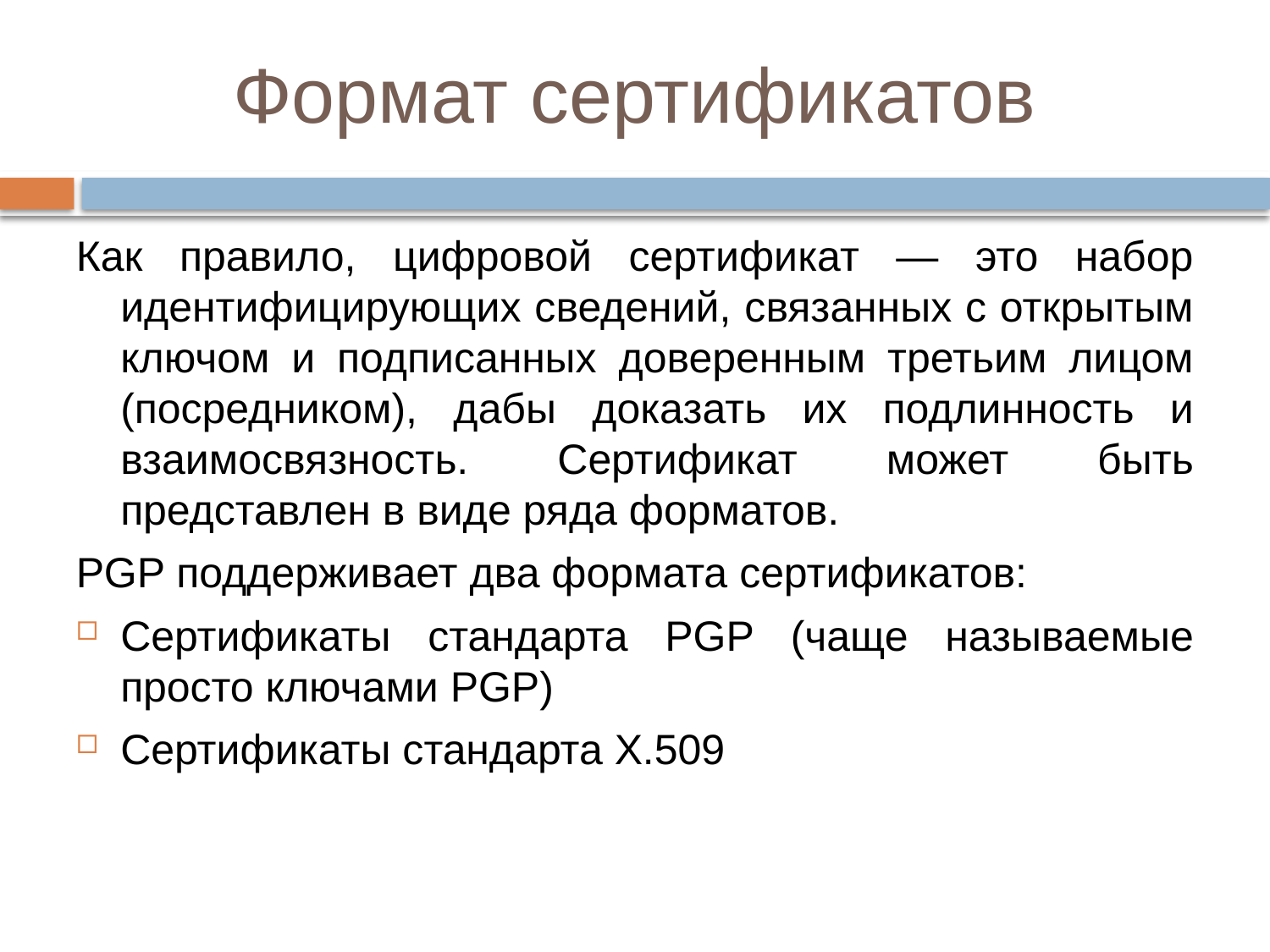

# Формат сертификатов
Как правило, цифровой сертификат — это набор идентифицирующих сведений, связанных с открытым ключом и подписанных доверенным третьим лицом (посредником), дабы доказать их подлинность и взаимосвязность. Сертификат может быть представлен в виде ряда форматов.
PGP поддерживает два формата сертификатов:
Сертификаты стандарта PGP (чаще называемые просто ключами PGP)
Сертификаты стандарта X.509